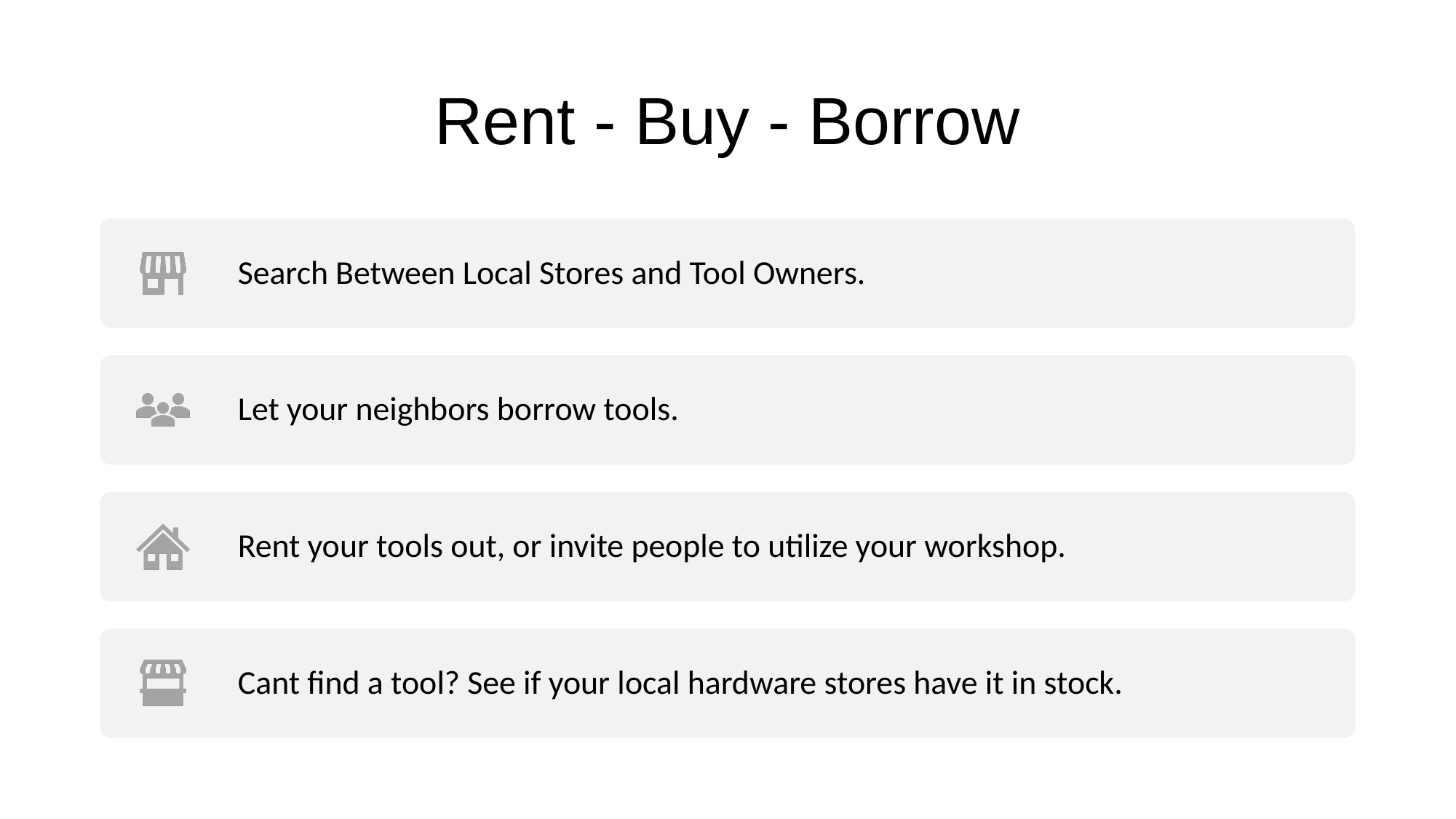

# Rent - Buy - Borrow
Search Between Local Stores and Tool Owners.
Let your neighbors borrow tools.
Rent your tools out, or invite people to utilize your workshop.
Cant find a tool? See if your local hardware stores have it in stock.